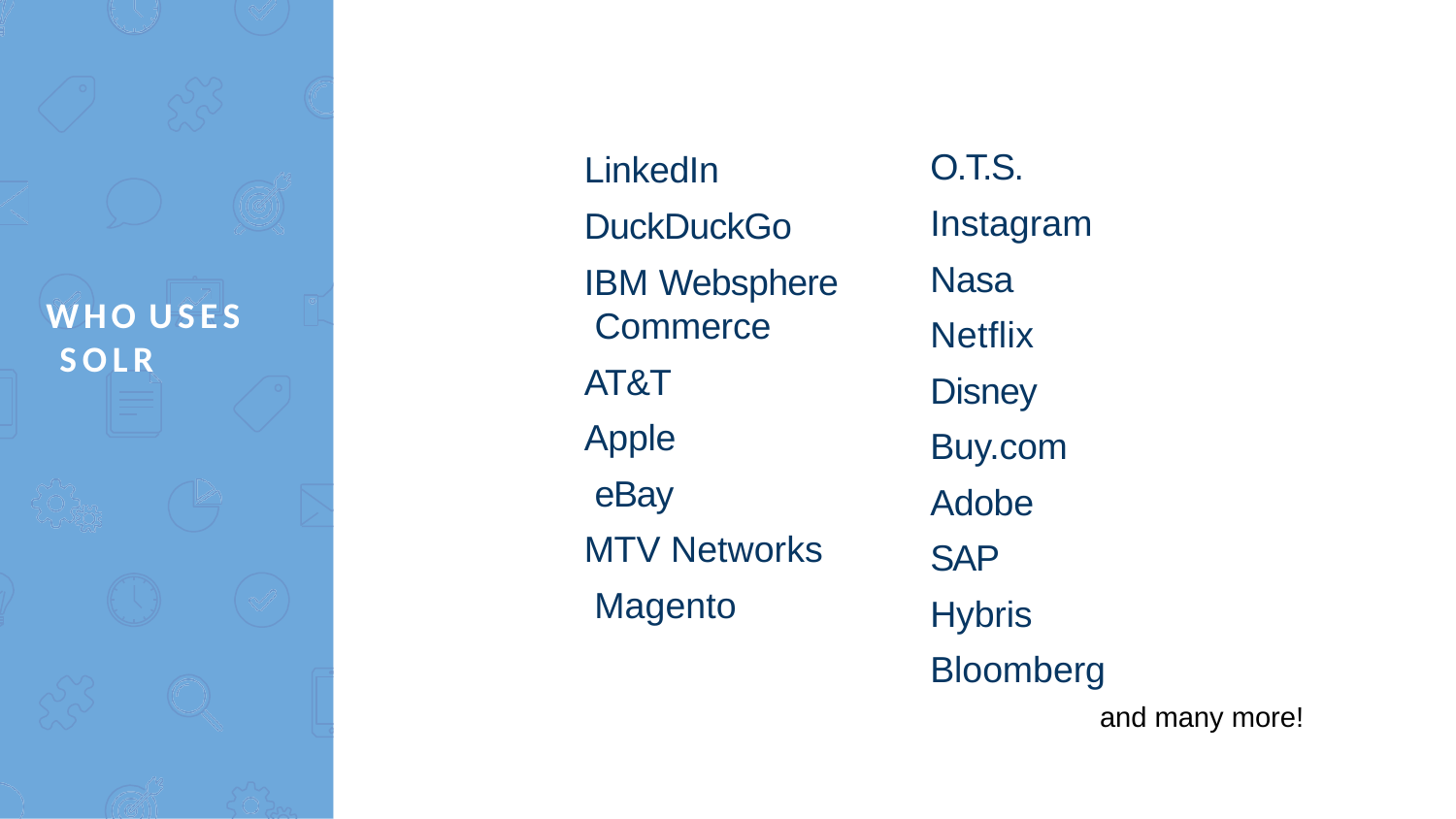

WHO USES  SOLR

O.T.S.
Instagram  Nasa  Netflix  Disney  Buy.com  Adobe  SAP Hybris  Bloomberg
# LinkedIn  DuckDuckGo

IBM Websphere  Commerce
AT&T
Apple  eBay
MTV Networks  Magento

and many more!